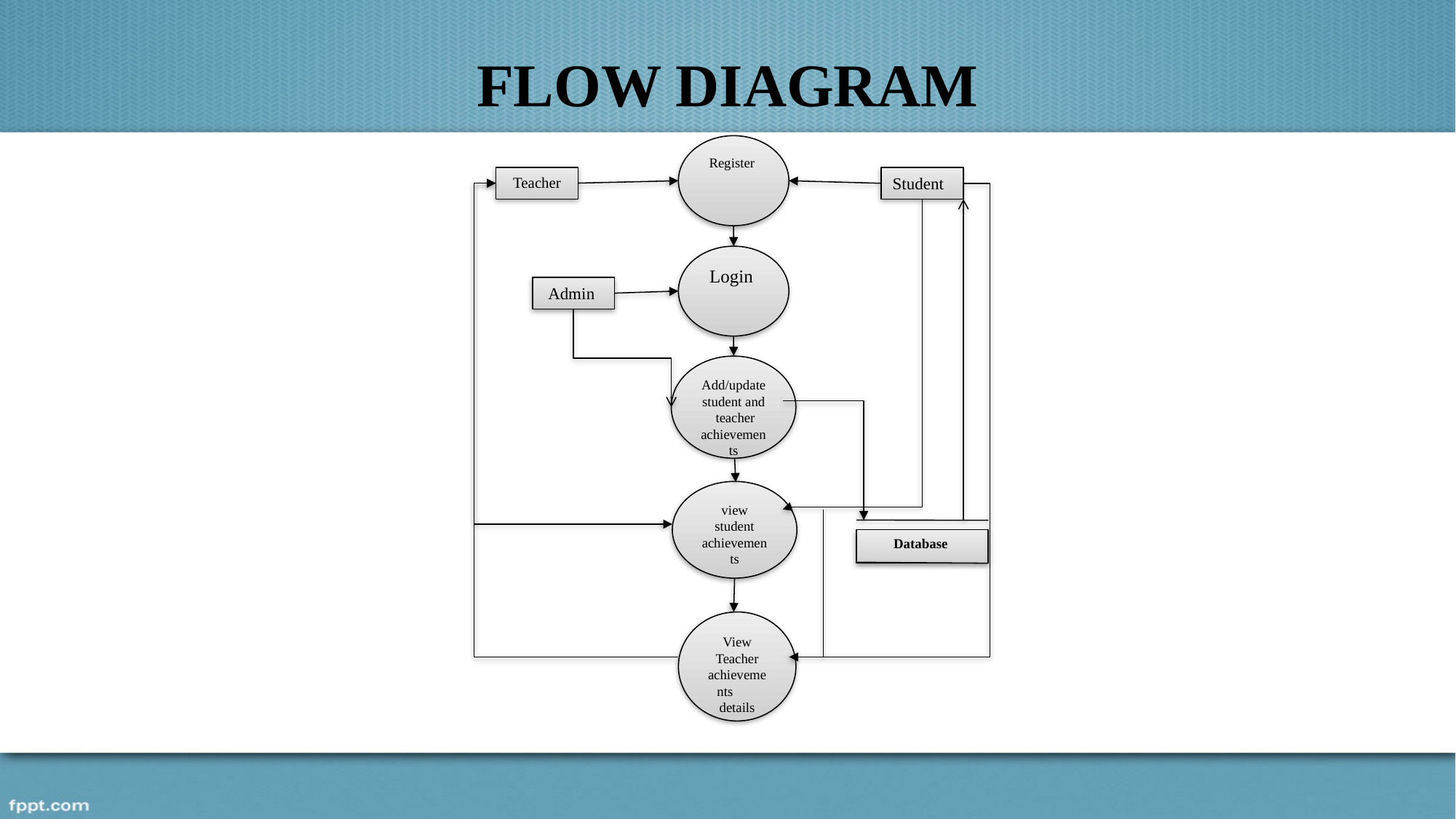

# FLOW DIAGRAM
Register
Teacher
Student

Login
Admin

Add/update student and  teacher achievements

view student achievements

Database

View Teacher achievements        details